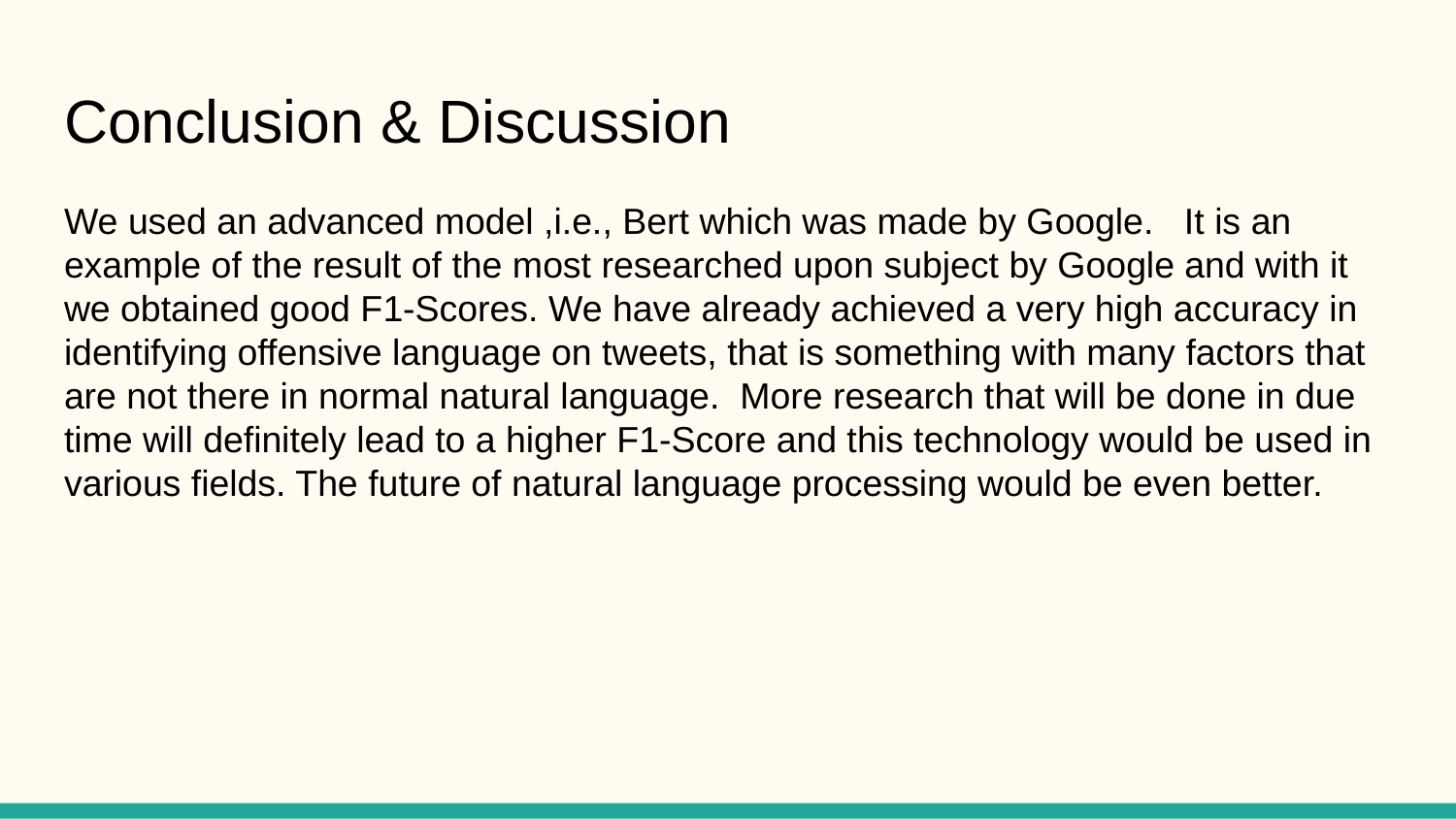

# Conclusion & Discussion
We used an advanced model ,i.e., Bert which was made by Google.   It is an example of the result of the most researched upon subject by Google and with it we obtained good F1-Scores. We have already achieved a very high accuracy in identifying offensive language on tweets, that is something with many factors that are not there in normal natural language.  More research that will be done in due time will definitely lead to a higher F1-Score and this technology would be used in various fields. The future of natural language processing would be even better.